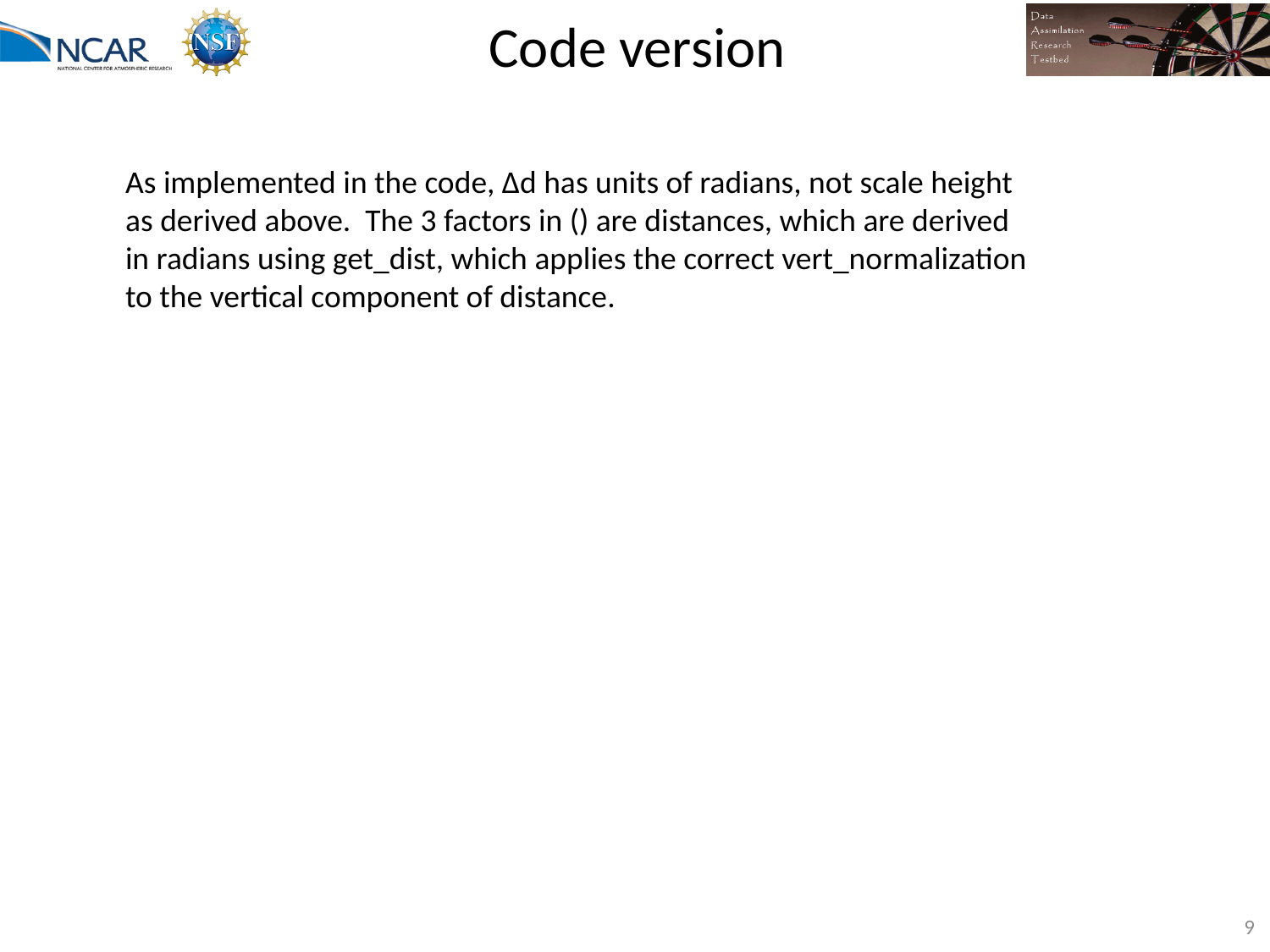

# Code version
As implemented in the code, Δd has units of radians, not scale height
as derived above.  The 3 factors in () are distances, which are derived
in radians using get_dist, which applies the correct vert_normalization to the vertical component of distance.
9